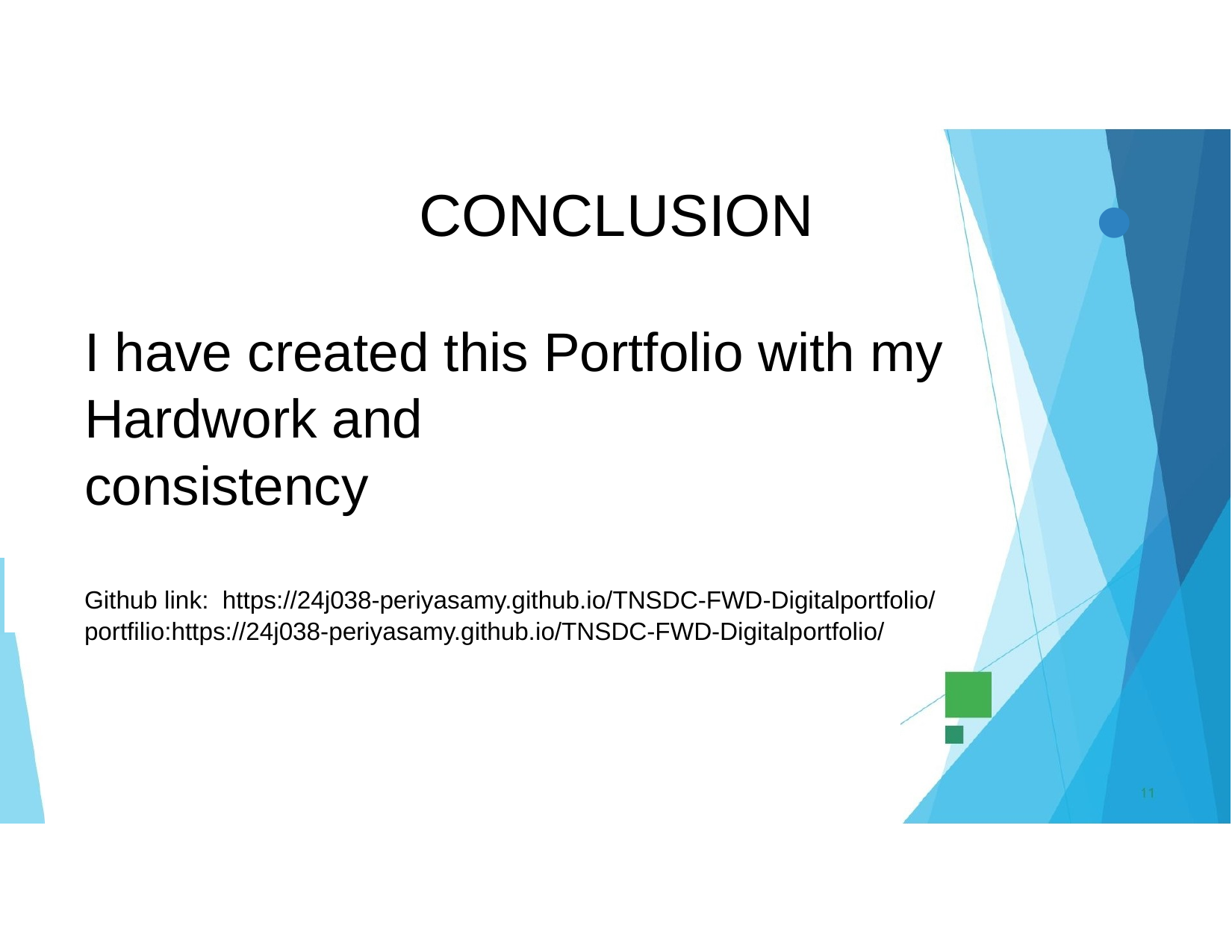

•
I have created this Portfolio with my Hardwork and
consistency

Github link:  https://24j038-periyasamy.github.io/TNSDC-FWD-Digitalportfolio/
portfilio:https://24j038-periyasamy.github.io/TNSDC-FWD-Digitalportfolio/
# CONCLUSION